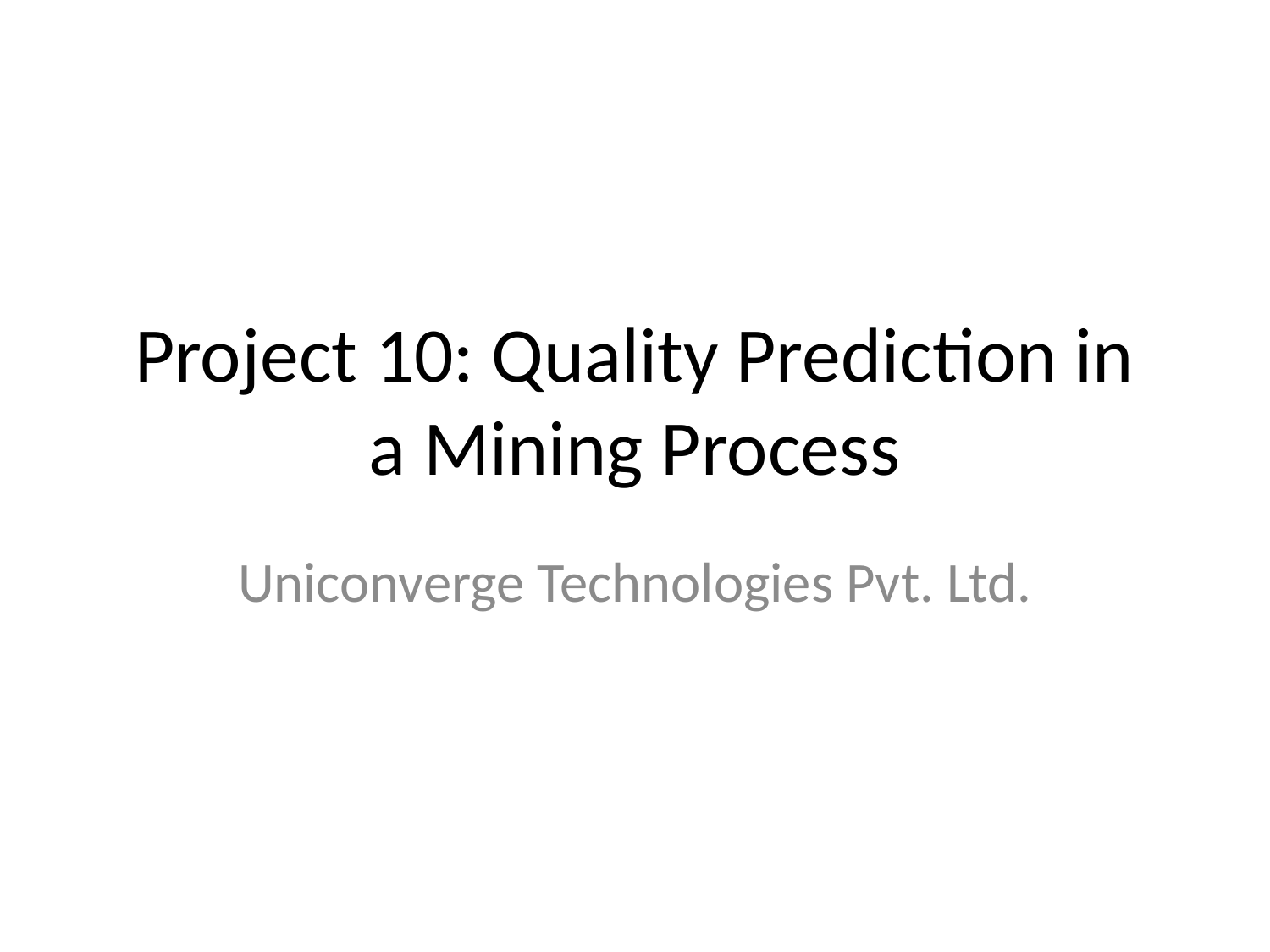

# Project 10: Quality Prediction in a Mining Process
Uniconverge Technologies Pvt. Ltd.